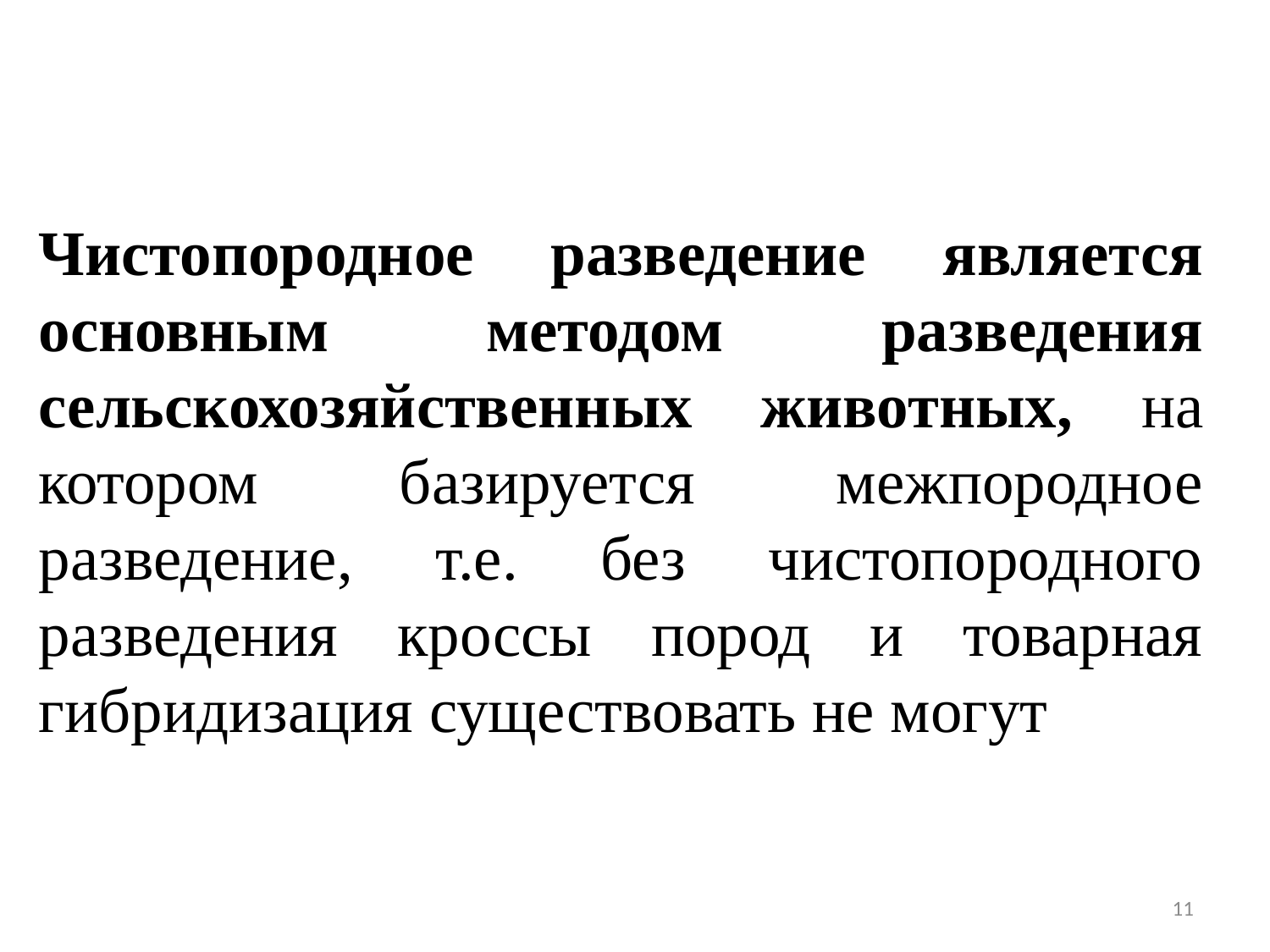

Чистопородное разведение является основным методом разведения сельскохозяйственных животных, на котором базируется межпородное разведение, т.е. без чистопородного разведения кроссы пород и товарная гибридизация существовать не могут
11